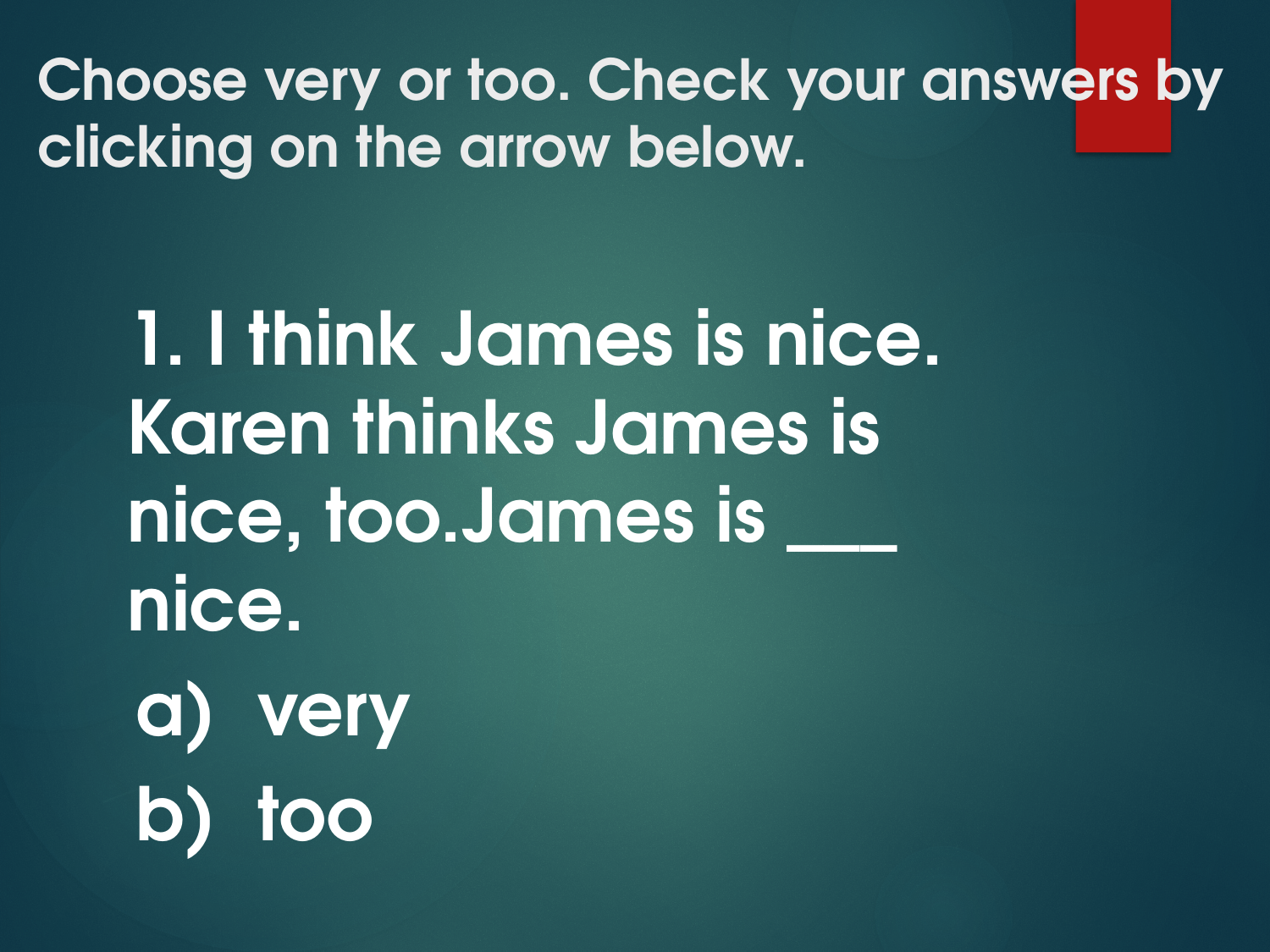

# Choose very or too. Check your answers by clicking on the arrow below.
1. I think James is nice. Karen thinks James is nice, too.James is ___ nice.
a)  very
b)  too